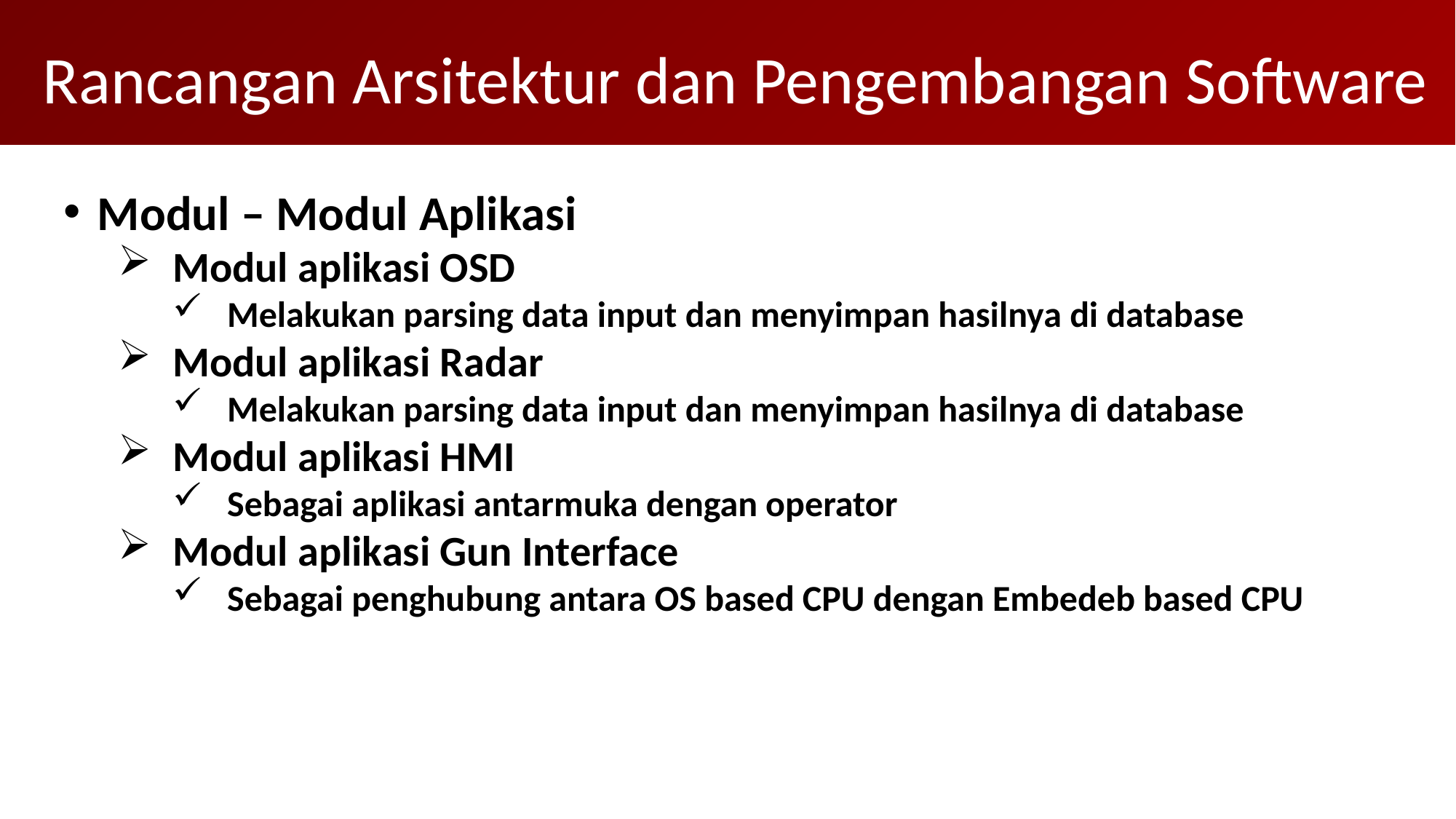

Rancangan Arsitektur dan Pengembangan Software
Modul – Modul Aplikasi
Modul aplikasi OSD
Melakukan parsing data input dan menyimpan hasilnya di database
Modul aplikasi Radar
Melakukan parsing data input dan menyimpan hasilnya di database
Modul aplikasi HMI
Sebagai aplikasi antarmuka dengan operator
Modul aplikasi Gun Interface
Sebagai penghubung antara OS based CPU dengan Embedeb based CPU